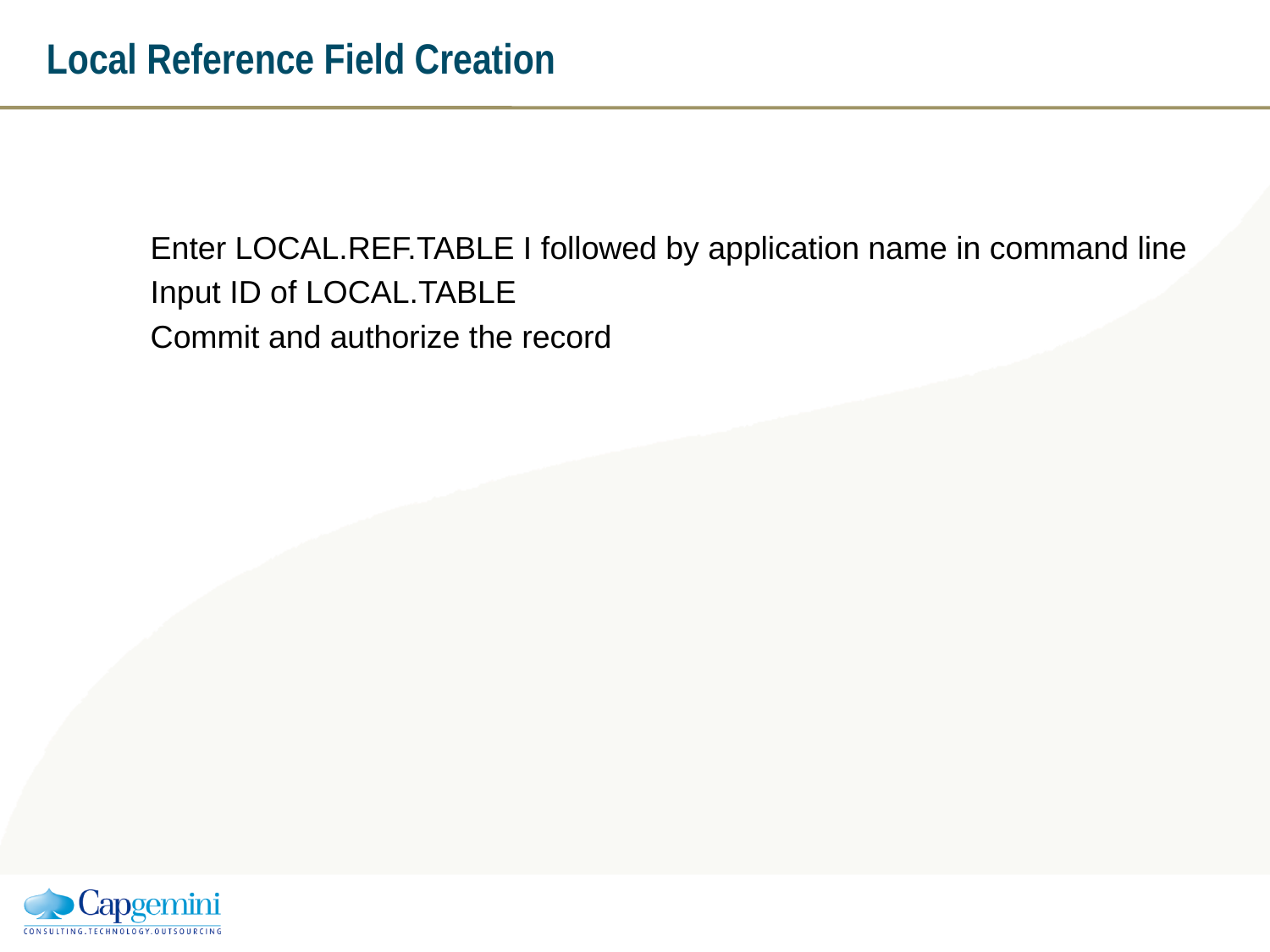

# Local Reference Field Creation
Enter LOCAL.REF.TABLE I followed by application name in command line
Input ID of LOCAL.TABLE
Commit and authorize the record